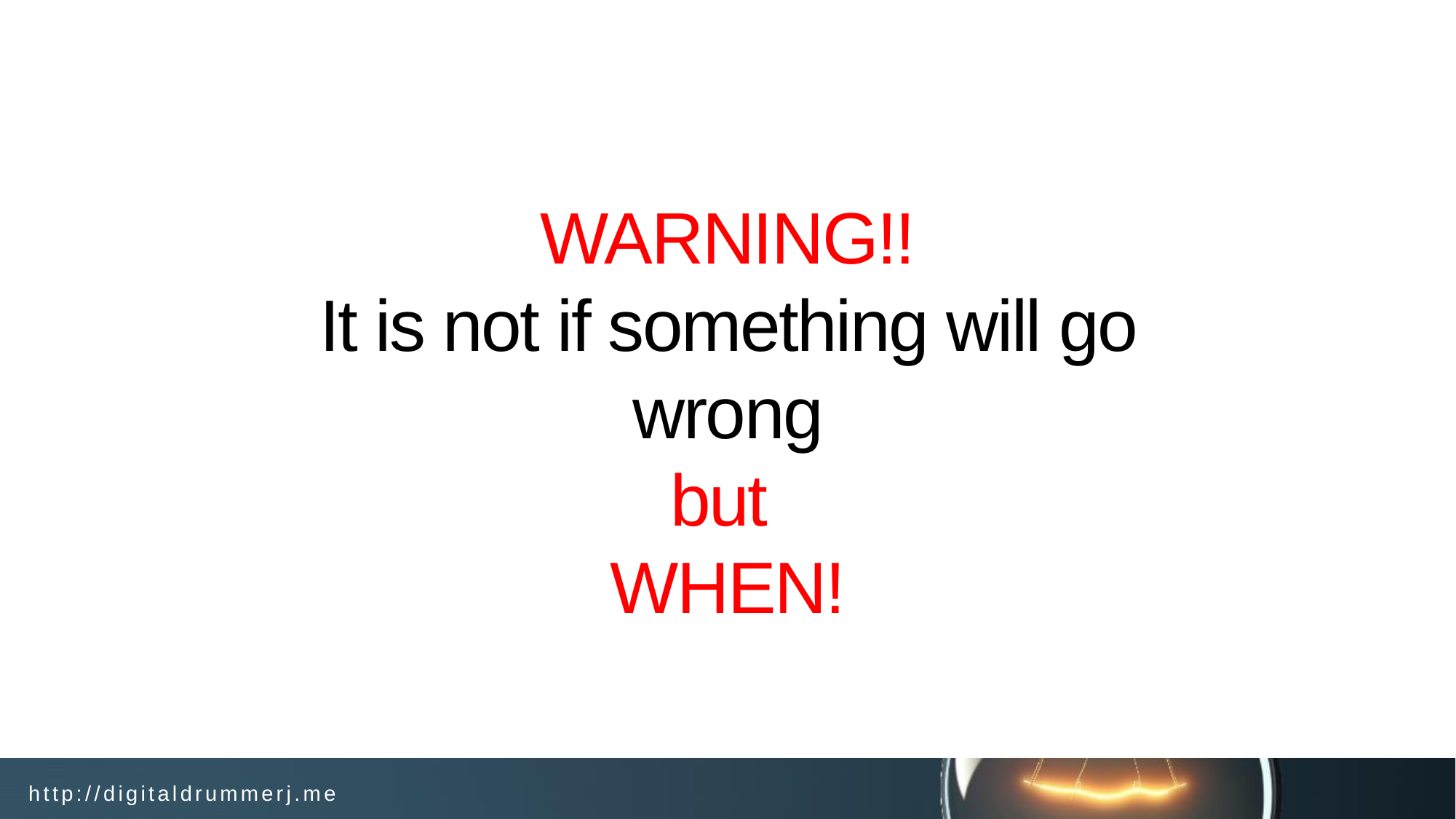

# WARNING!! It is not if something will go wrong but WHEN!